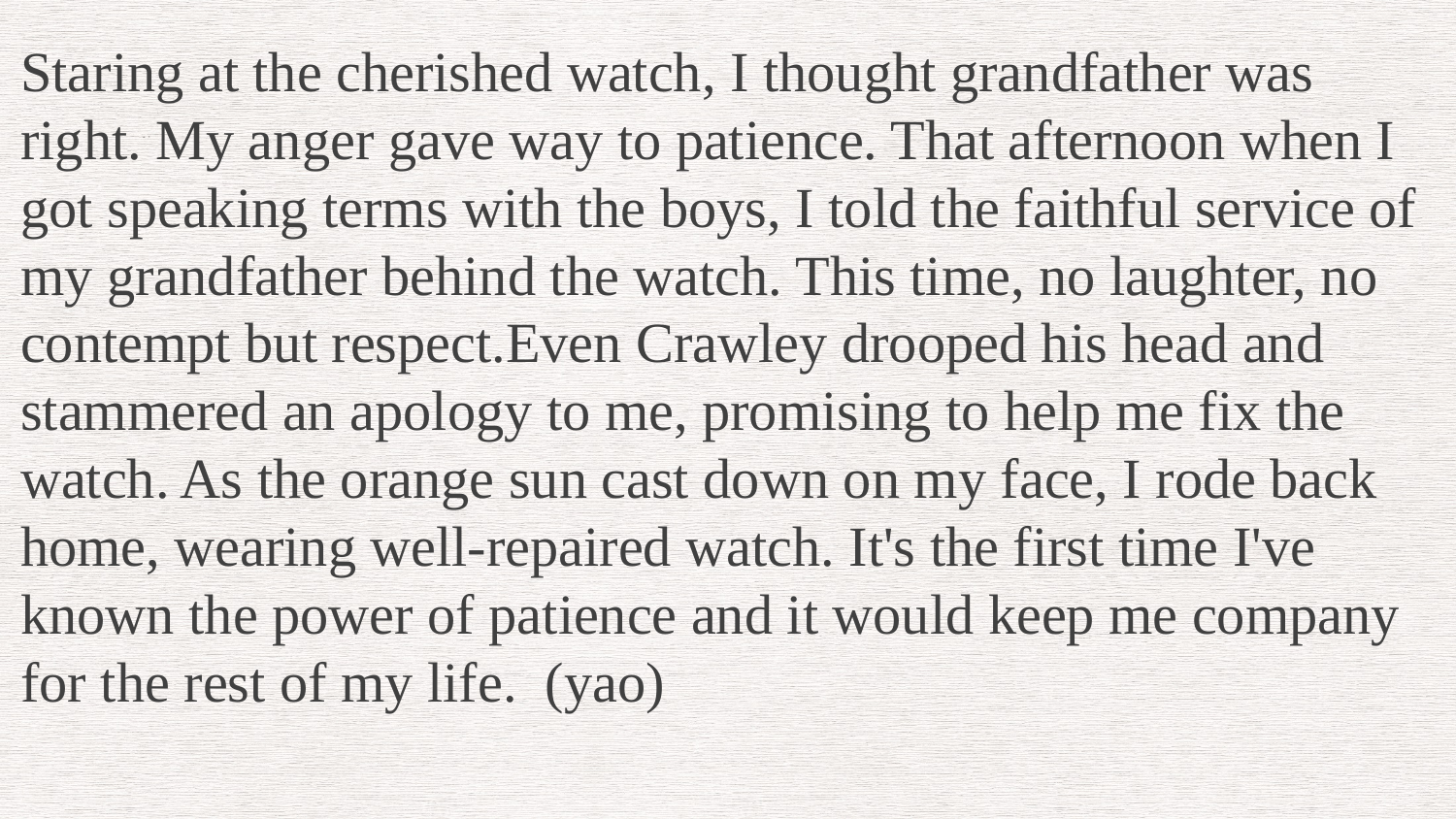

Staring at the cherished watch, I thought grandfather was right. My anger gave way to patience. That afternoon when I got speaking terms with the boys, I told the faithful service of my grandfather behind the watch. This time, no laughter, no contempt but respect.Even Crawley drooped his head and stammered an apology to me, promising to help me fix the watch. As the orange sun cast down on my face, I rode back home, wearing well-repaired watch. It's the first time I've known the power of patience and it would keep me company for the rest of my life.  (yao)